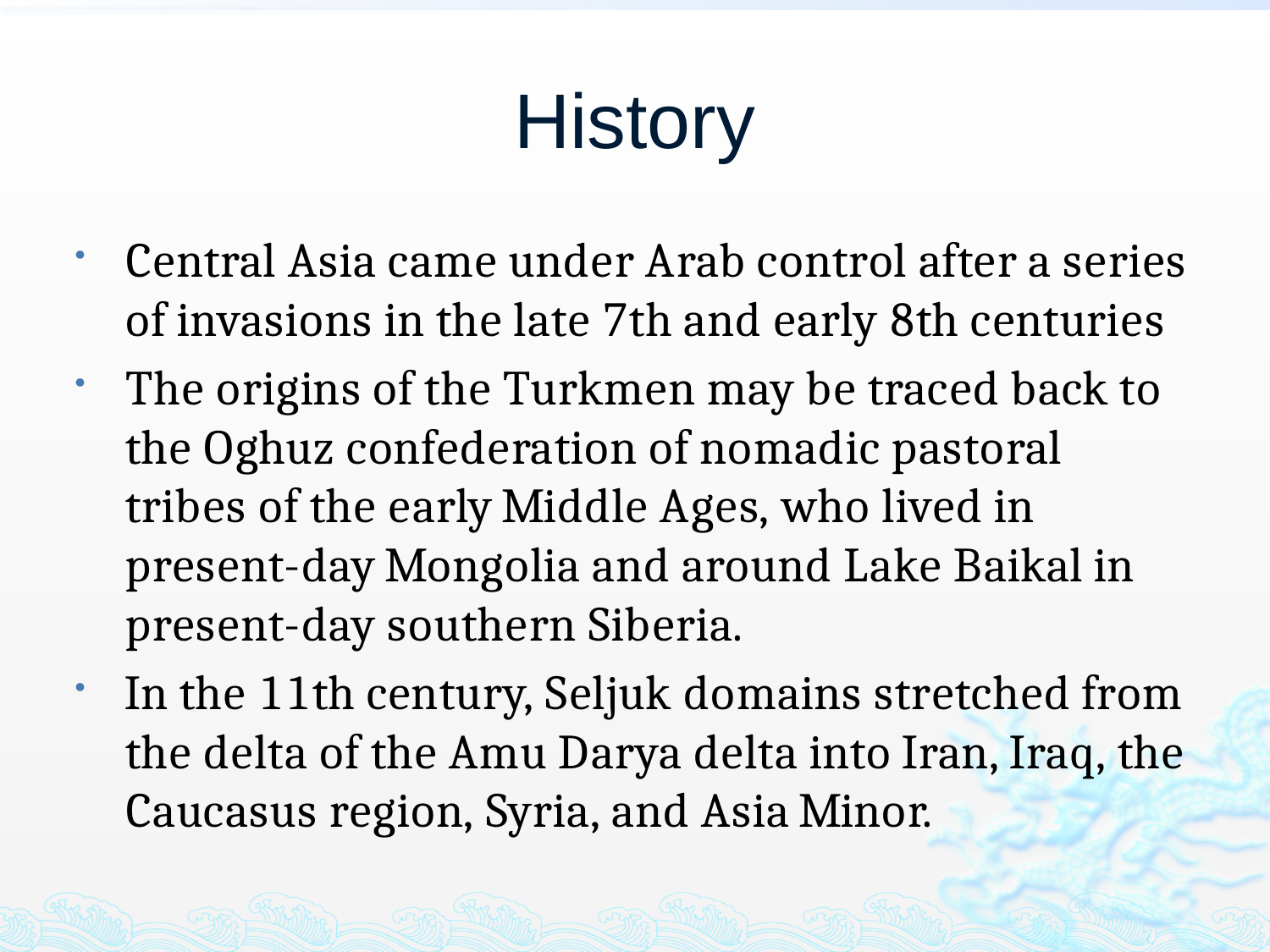

# History
Central Asia came under Arab control after a series of invasions in the late 7th and early 8th centuries
The origins of the Turkmen may be traced back to the Oghuz confederation of nomadic pastoral tribes of the early Middle Ages, who lived in present-day Mongolia and around Lake Baikal in present-day southern Siberia.
In the 11th century, Seljuk domains stretched from the delta of the Amu Darya delta into Iran, Iraq, the Caucasus region, Syria, and Asia Minor.